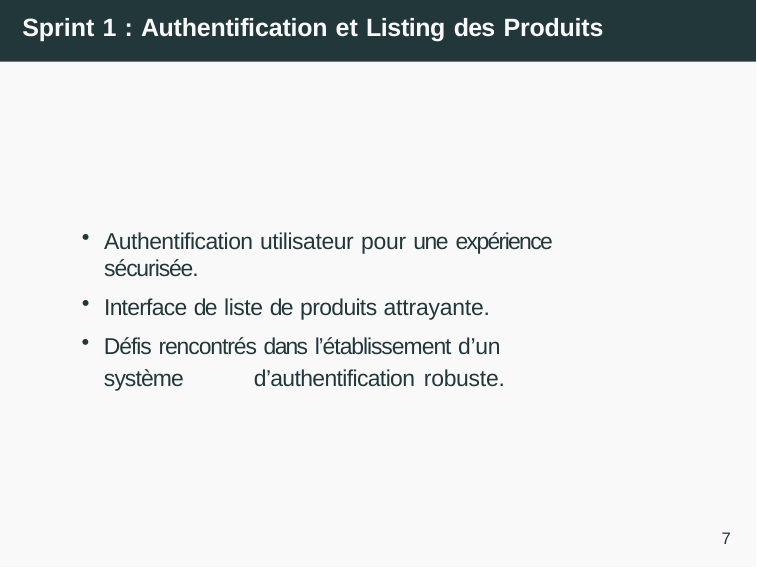

# Sprint 1 : Authentification et Listing des Produits
Authentification utilisateur pour une expérience sécurisée.
Interface de liste de produits attrayante.
Défis rencontrés dans l’établissement d’un système 	d’authentification robuste.
7